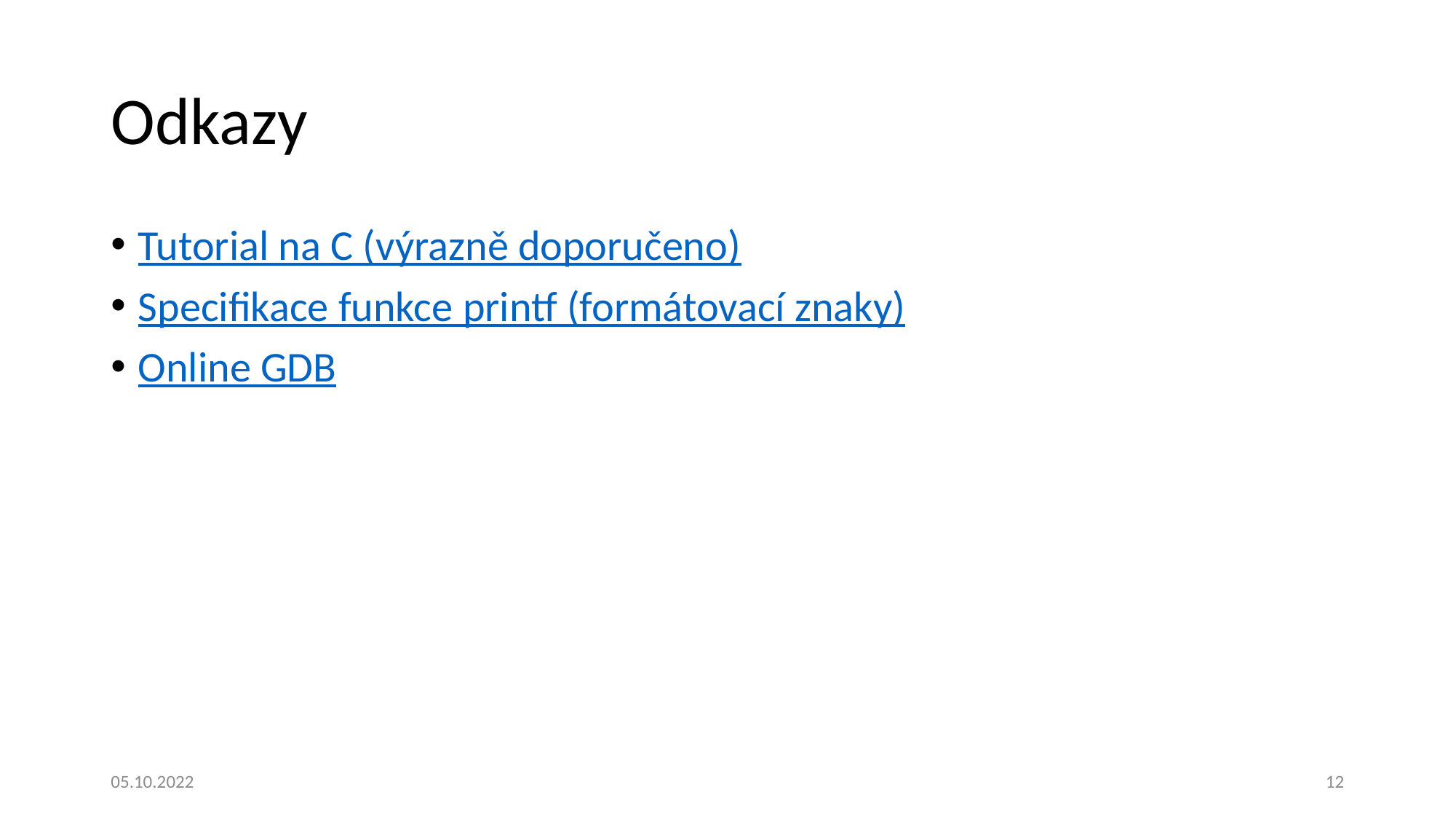

# Odkazy
Tutorial na C (výrazně doporučeno)
Specifikace funkce printf (formátovací znaky)
Online GDB
05.10.2022
12